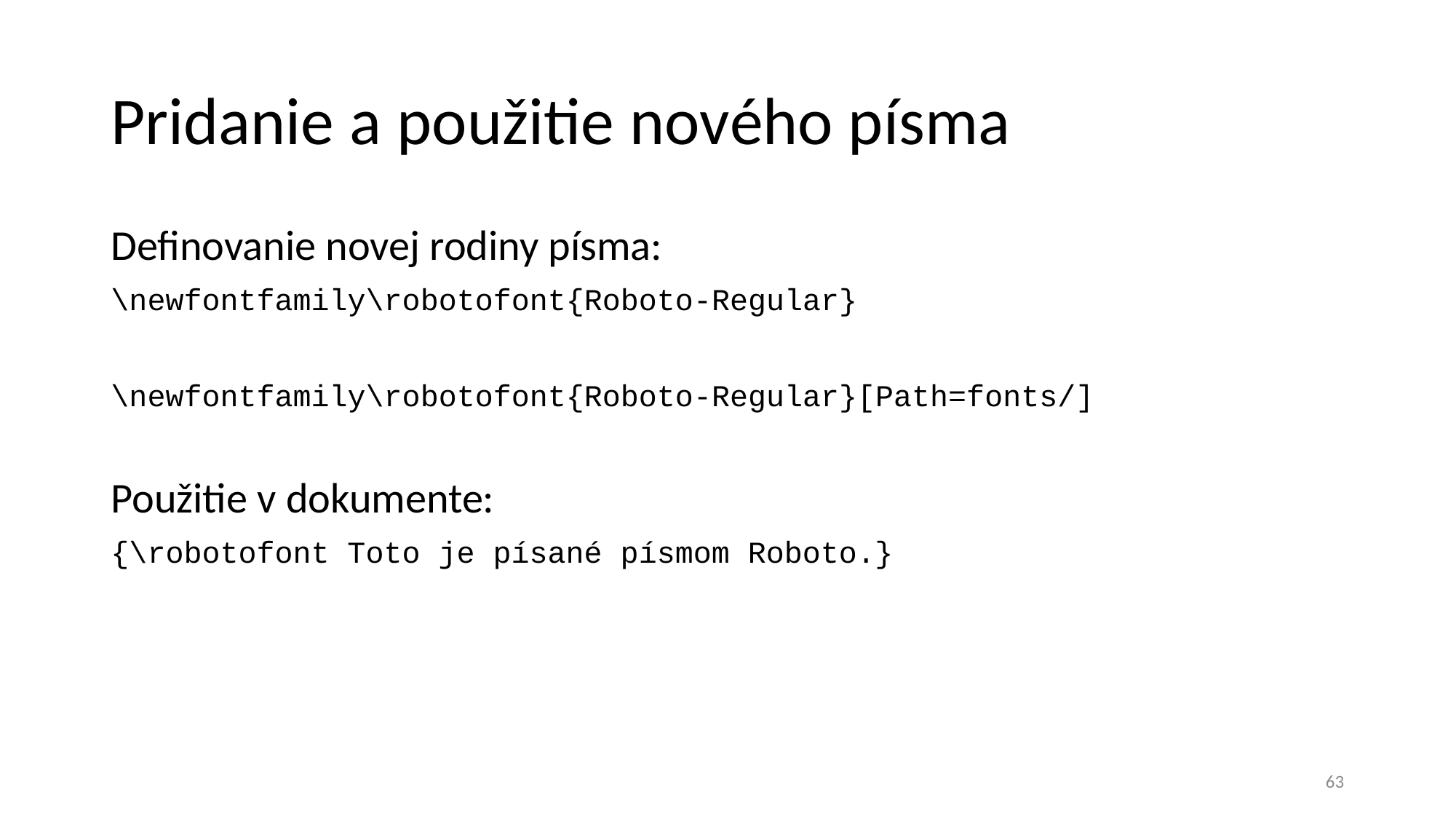

# Pridanie a použitie nového písma
Definovanie novej rodiny písma:
\newfontfamily\robotofont{Roboto-Regular}

\newfontfamily\robotofont{Roboto-Regular}[Path=fonts/]

Použitie v dokumente:
{\robotofont Toto je písané písmom Roboto.}
63